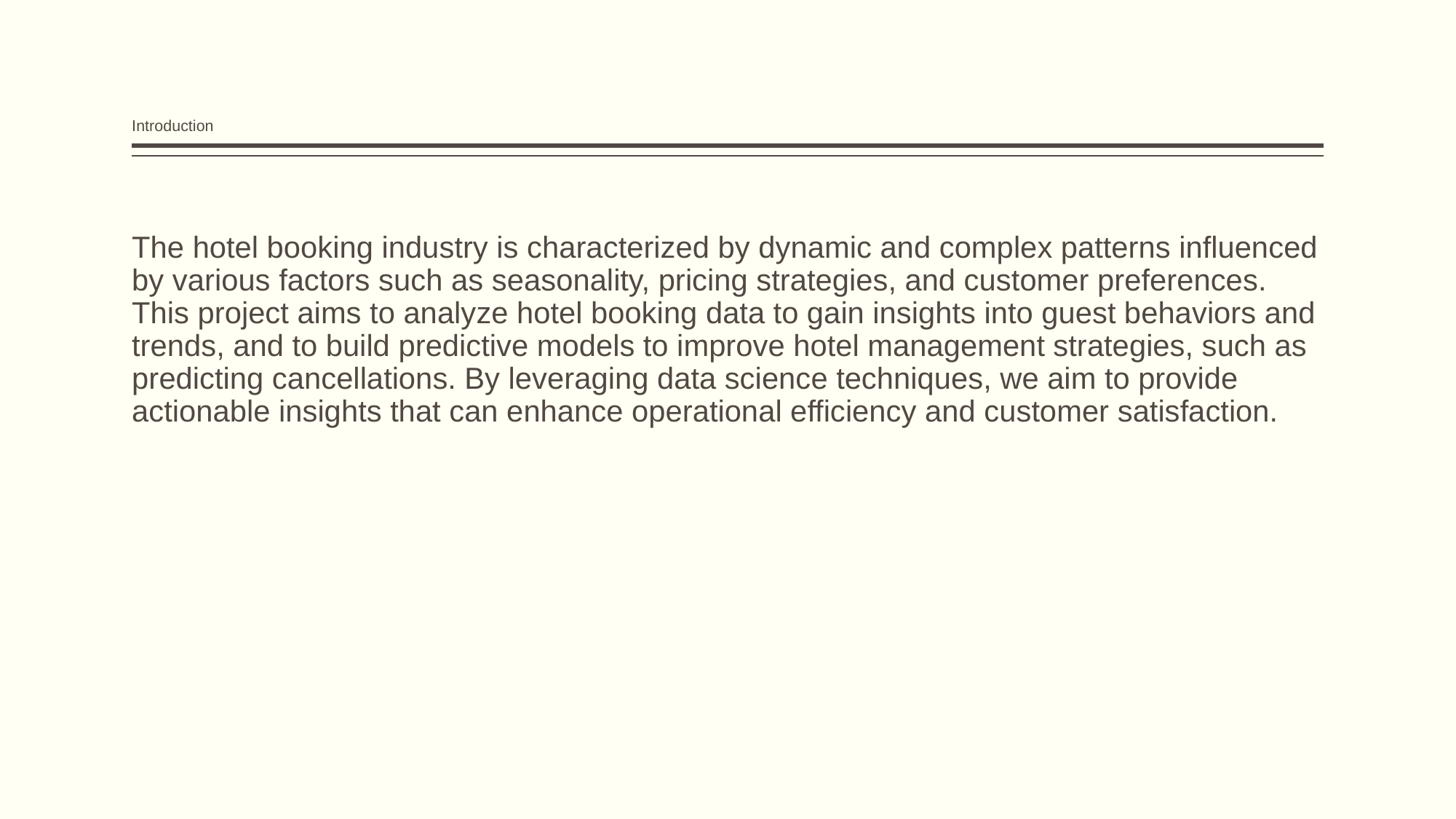

# Introduction
The hotel booking industry is characterized by dynamic and complex patterns influenced by various factors such as seasonality, pricing strategies, and customer preferences. This project aims to analyze hotel booking data to gain insights into guest behaviors and trends, and to build predictive models to improve hotel management strategies, such as predicting cancellations. By leveraging data science techniques, we aim to provide actionable insights that can enhance operational efficiency and customer satisfaction.